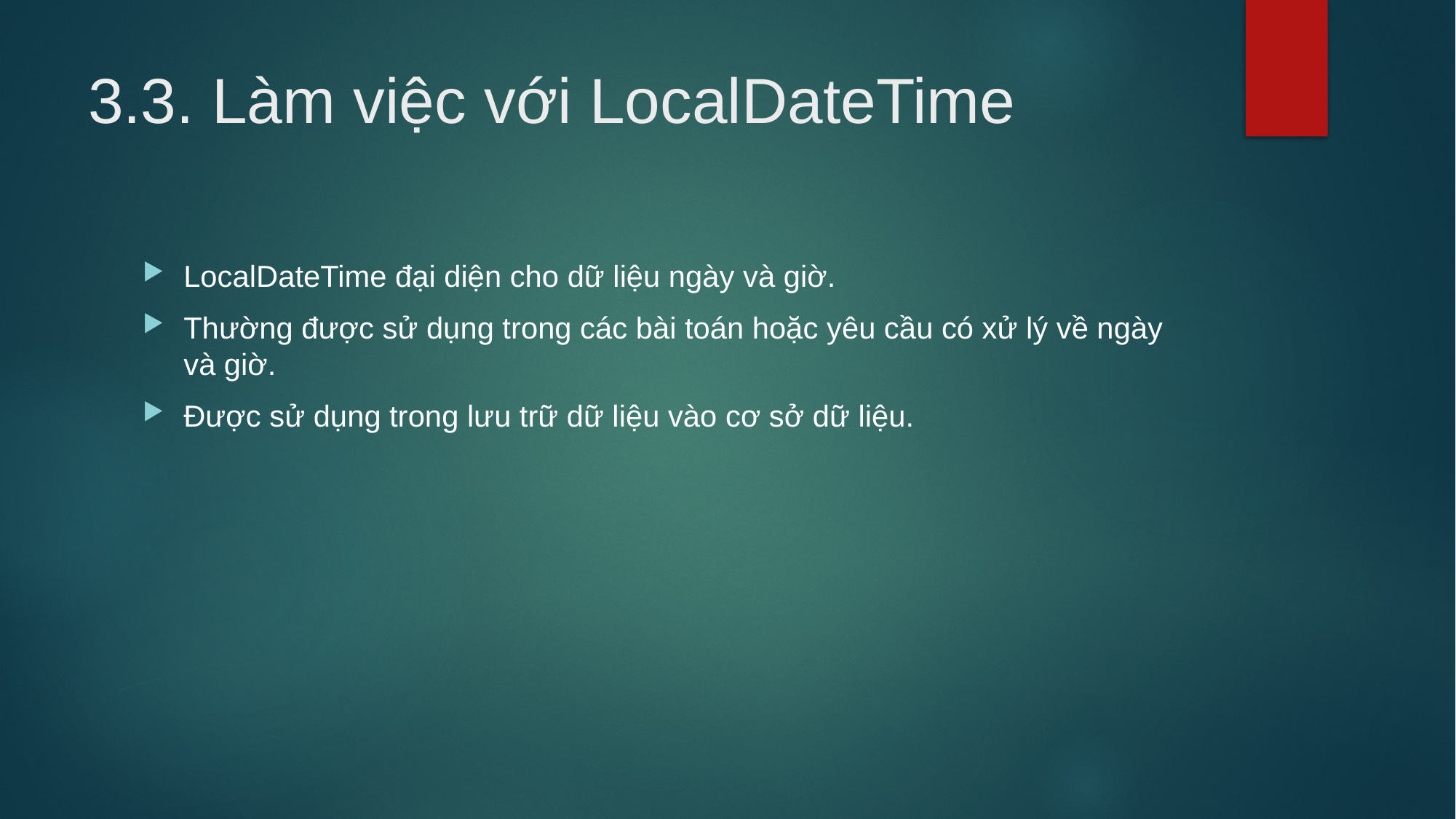

# 3.3. Làm việc với LocalDateTime
LocalDateTime đại diện cho dữ liệu ngày và giờ.
Thường được sử dụng trong các bài toán hoặc yêu cầu có xử lý về ngày và giờ.
Được sử dụng trong lưu trữ dữ liệu vào cơ sở dữ liệu.